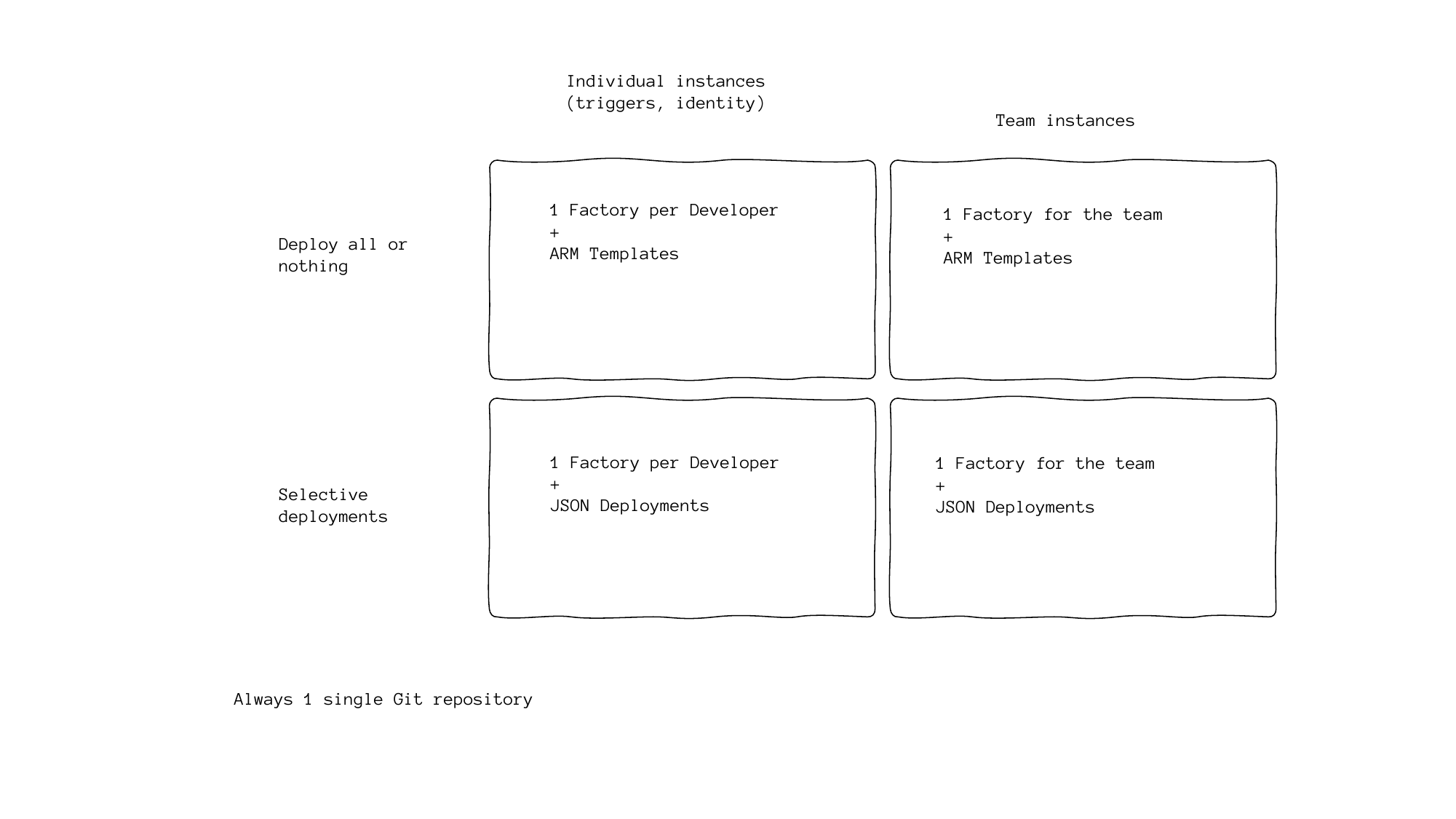

Individual instances
(triggers, identity)
Team instances

1 Factory per Developer
+
ARM Templates
1 Factory for the team
+
ARM Templates
Deploy all or nothing

1 Factory per Developer
+
JSON Deployments
1 Factory for the team
+
JSON Deployments
Selective deployments
Always 1 single Git repository